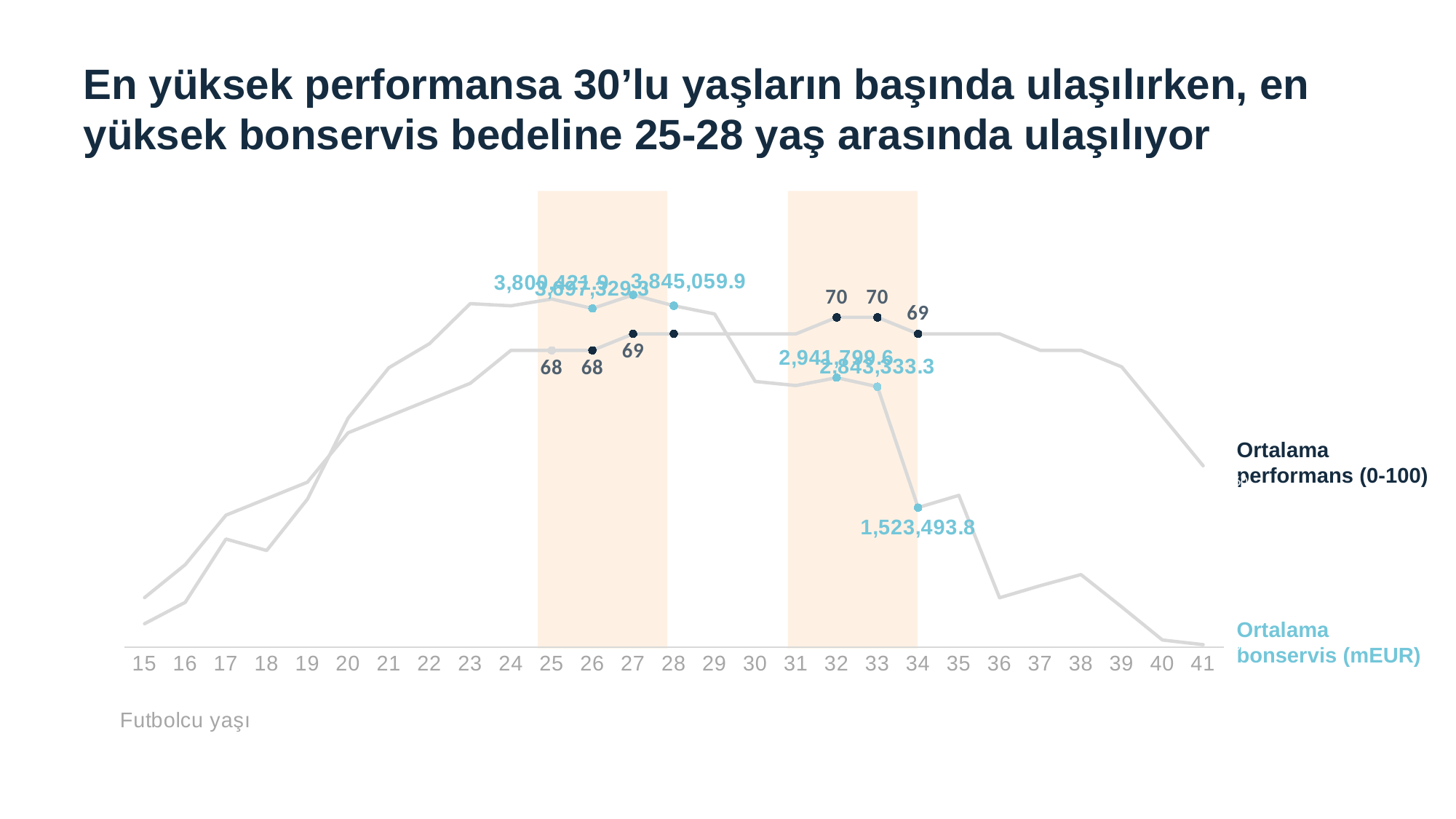

En yüksek performansa 30’lu yaşların başında ulaşılırken, en yüksek bonservis bedeline 25-28 yaş arasında ulaşılıyor

### Chart

| Category | Ortalama Futbolcu Değeri (EUR) | Futbolcu Yetenek Puanı |
|---|---|---|
| 15 | 255000.0 | 53.0 |
| 16 | 488757.57575757575 | 55.0 |
| 17 | 1179877.5469387756 | 58.0 |
| 18 | 1054508.1048648648 | 59.0 |
| 19 | 1614566.098134631 | 60.0 |
| 20 | 2499870.2976109213 | 63.0 |
| 21 | 3049891.774891775 | 64.0 |
| 22 | 3313358.2089552237 | 65.0 |
| 23 | 3749534.4683724237 | 66.0 |
| 24 | 3726458.1829878483 | 68.0 |
| 25 | 3800421.935864979 | 68.0 |
| 26 | 3697329.2682926827 | 68.0 |
| 27 | 3845059.872540633 | 69.0 |
| 28 | 3726790.923014587 | 69.0 |
| 29 | 3637455.1087645194 | 69.0 |
| 30 | 2900437.2096412554 | 69.0 |
| 31 | 2855696.371866295 | 69.0 |
| 32 | 2941799.645390071 | 70.0 |
| 33 | 2843333.3333333335 | 70.0 |
| 34 | 1523493.7888198758 | 69.0 |
| 35 | 1656315.7894736843 | 69.0 |
| 36 | 538421.052631579 | 69.0 |
| 37 | 670507.4626865672 | 68.0 |
| 38 | 791500.0 | 68.0 |
| 39 | 438750.0 | 67.0 |
| 40 | 77857.14285714286 | 64.0 |
| 41 | 26666.666666666668 | 61.0 |
Ortalama performans (0-100)
Ortalama bonservis (mEUR)